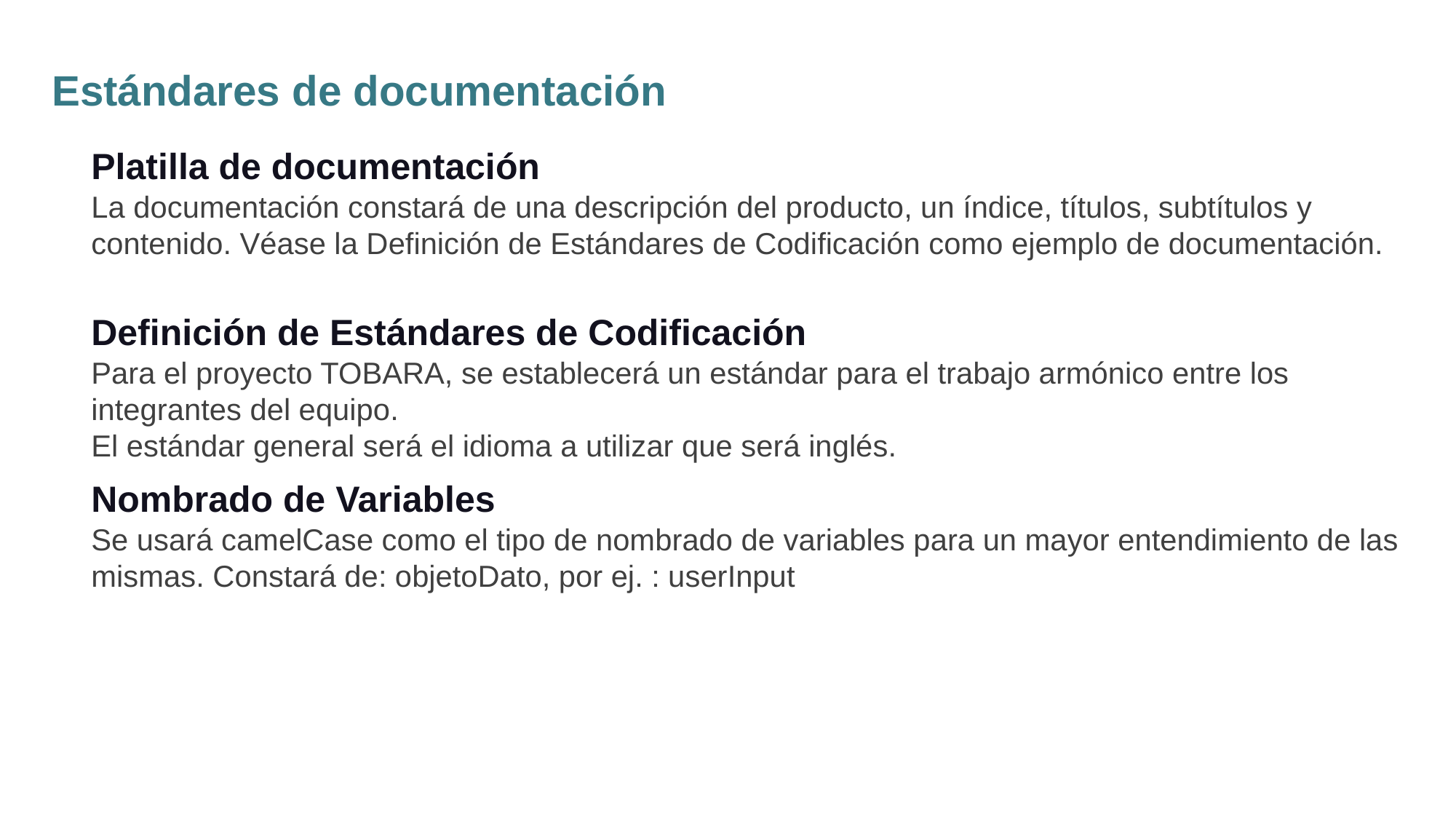

Estándares de documentación
Platilla de documentación
La documentación constará de una descripción del producto, un índice, títulos, subtítulos y contenido. Véase la Definición de Estándares de Codificación como ejemplo de documentación.
Definición de Estándares de Codificación
Para el proyecto TOBARA, se establecerá un estándar para el trabajo armónico entre los integrantes del equipo.
El estándar general será el idioma a utilizar que será inglés.
Nombrado de Variables
Se usará camelCase como el tipo de nombrado de variables para un mayor entendimiento de las mismas. Constará de: objetoDato, por ej. : userInput